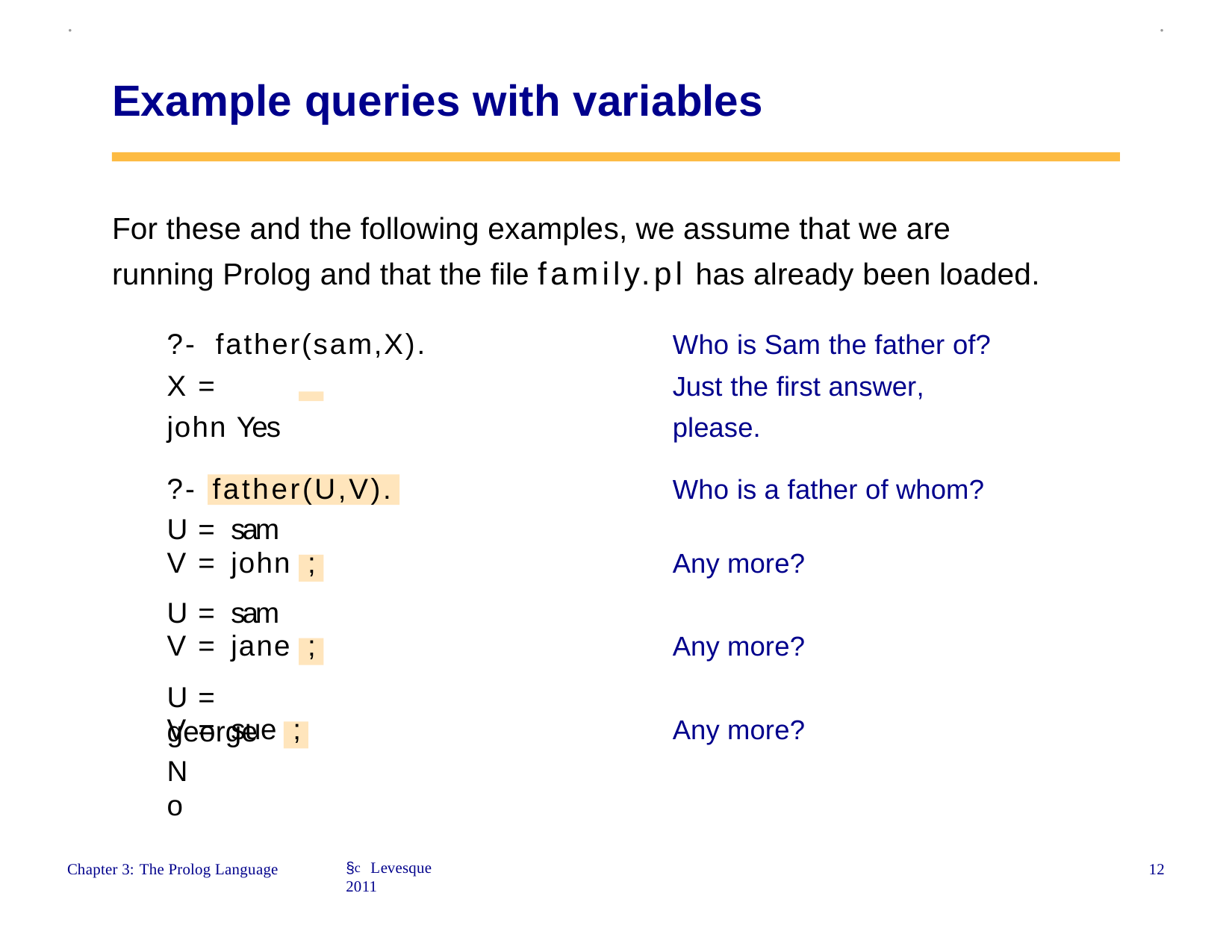

.
.
Example queries with variables

For these and the following examples, we assume that we are running Prolog and that the file family.pl has already been loaded.

Who is Sam the father of? Just the first answer, please.
?-  father(sam,X).
X  =  john Yes

?-
Who is a father of whom?
father(U,V).
U  =  sam
V  =  john  ;
Any more?

U  =  sam
V  =  jane  ;
Any more?

U  =  george
V  =  sue  ;
Any more?

No
§c   Levesque 2011
12
Chapter 3: The Prolog Language